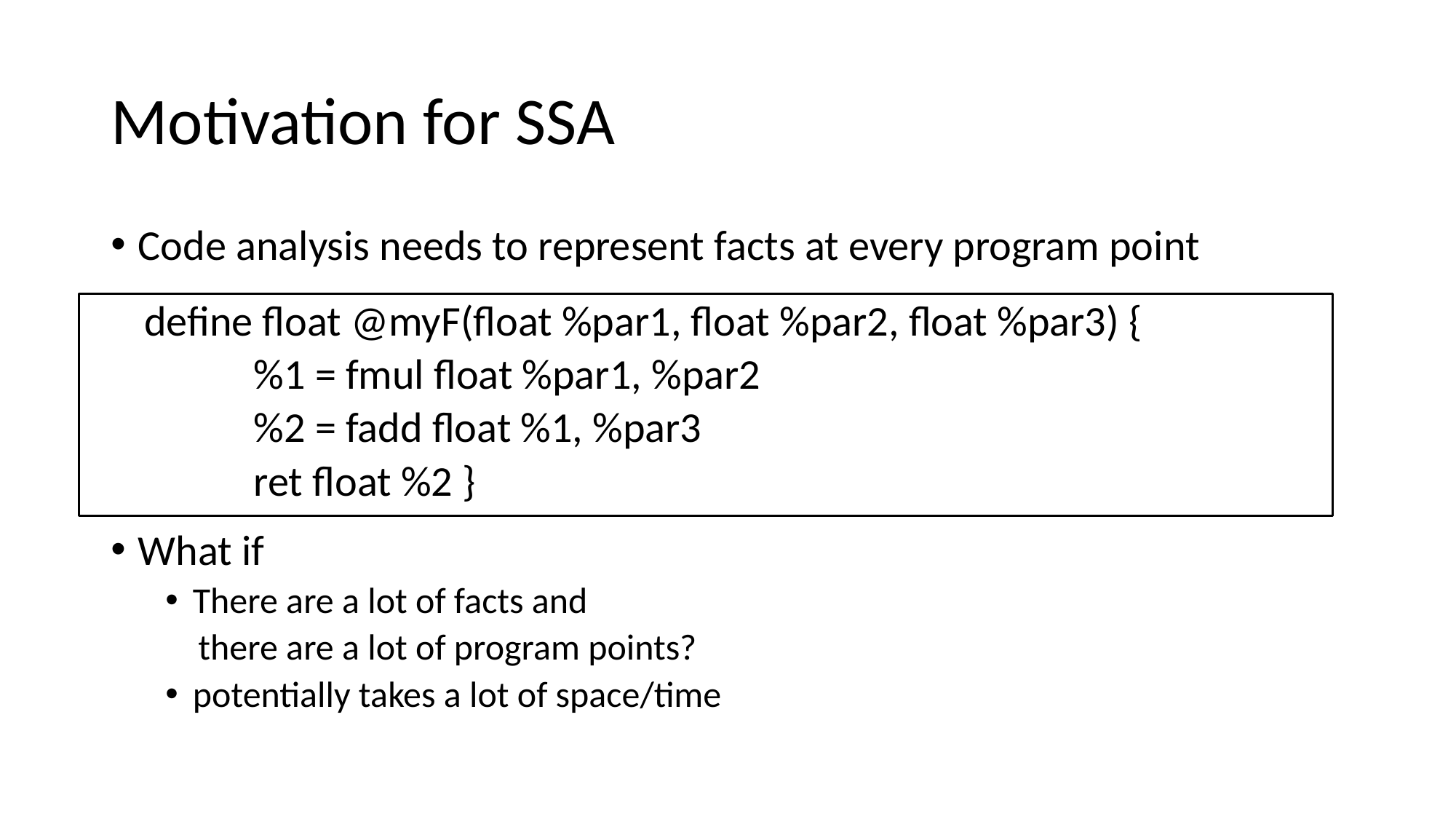

# Motivation for SSA
Code analysis needs to represent facts at every program point

What if
There are a lot of facts and
    there are a lot of program points?
potentially takes a lot of space/time
define float @myF(float %par1, float %par2, float %par3) {
	%1 = fmul float %par1, %par2
	%2 = fadd float %1, %par3
	ret float %2 }